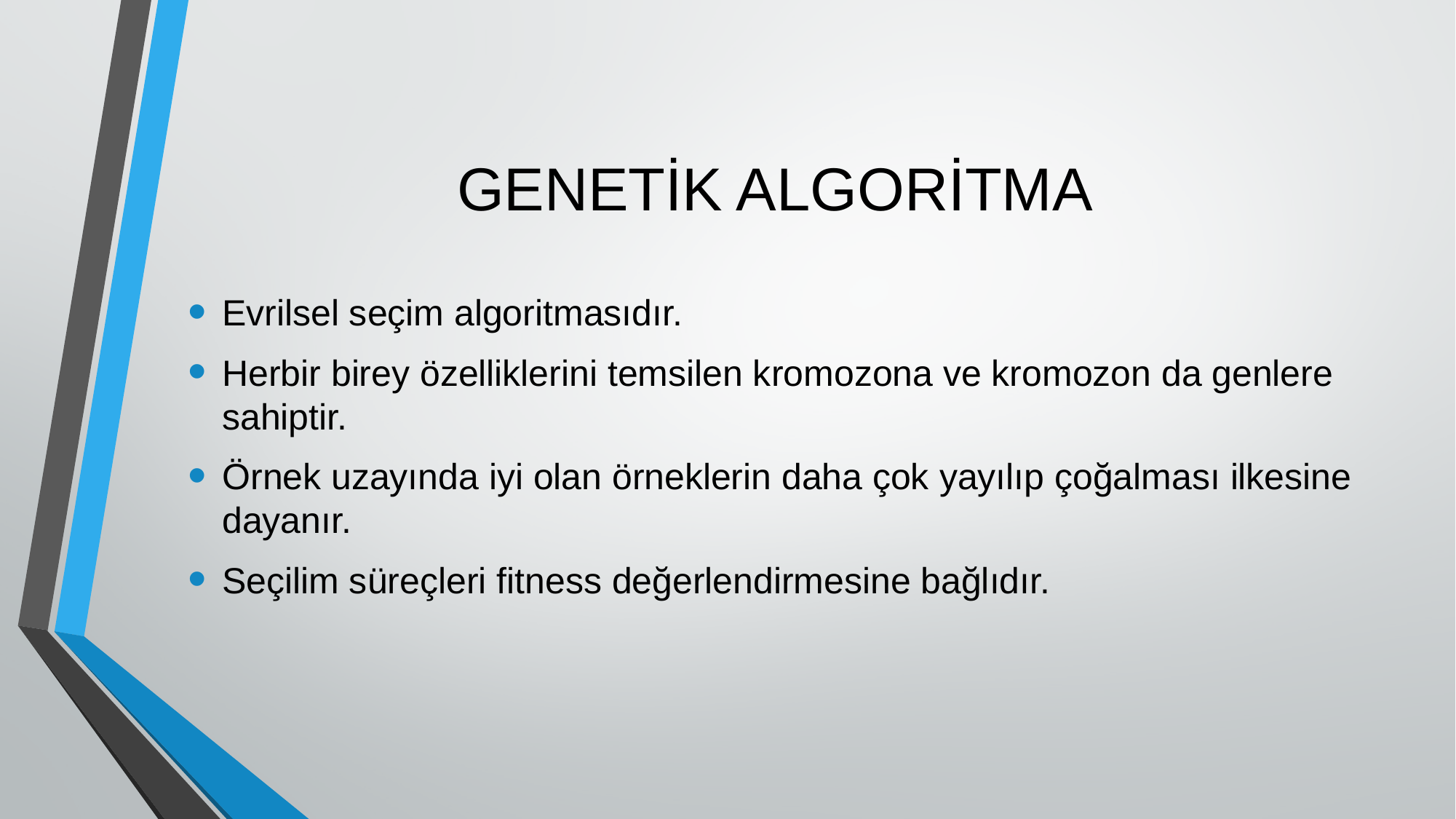

# GENETİK ALGORİTMA
Evrilsel seçim algoritmasıdır.
Herbir birey özelliklerini temsilen kromozona ve kromozon da genlere sahiptir.
Örnek uzayında iyi olan örneklerin daha çok yayılıp çoğalması ilkesine dayanır.
Seçilim süreçleri fitness değerlendirmesine bağlıdır.